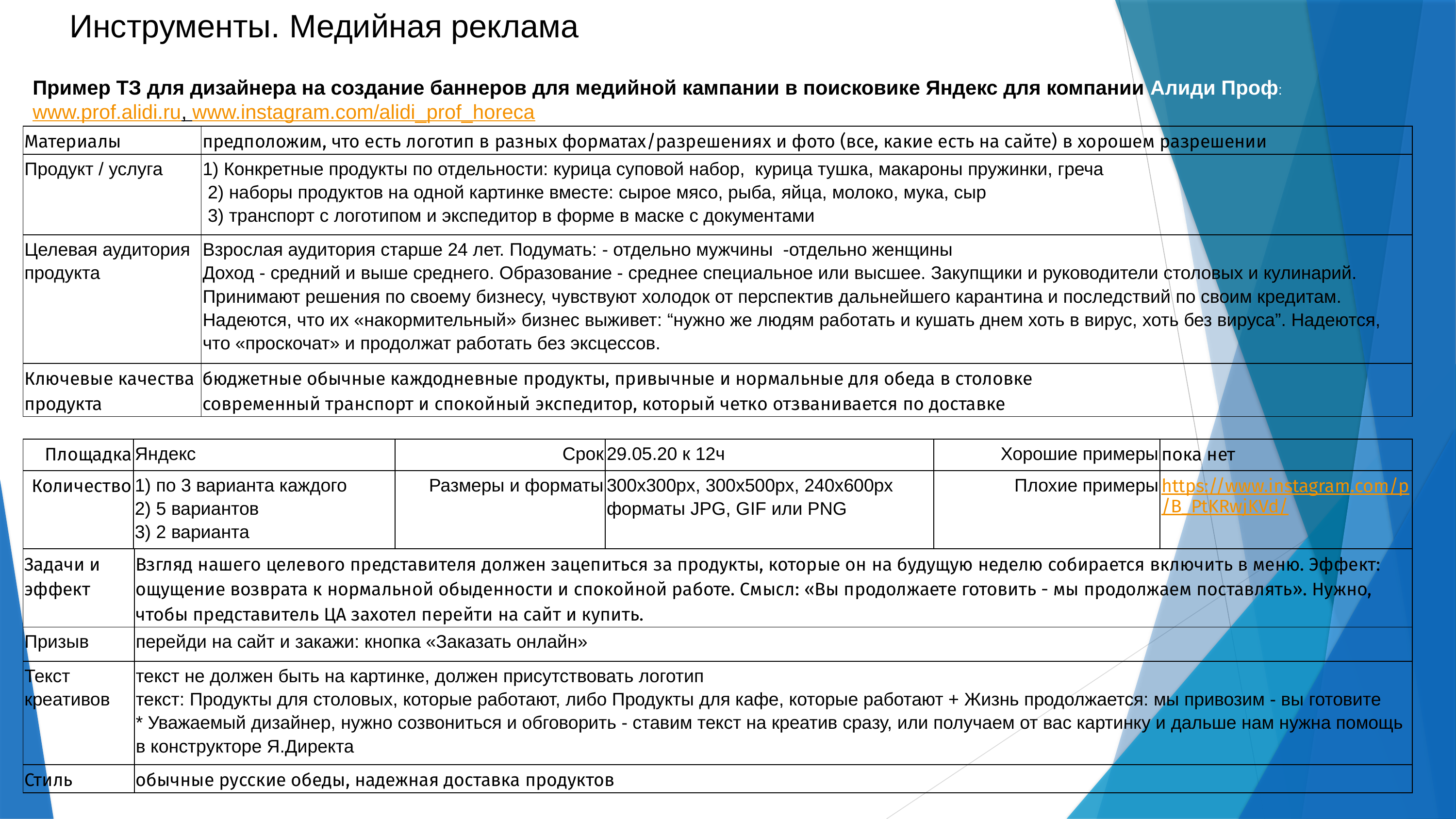

Инструменты. Медийная реклама
Пример ТЗ для дизайнера на создание баннеров для медийной кампании в поисковике Яндекс для компании Алиди Проф: www.prof.alidi.ru, www.instagram.com/alidi_prof_horeca

| Материалы | предположим, что есть логотип в разных форматах/разрешениях и фото (все, какие есть на сайте) в хорошем разрешении |
| --- | --- |
| Продукт / услуга | 1) Конкретные продукты по отдельности: курица суповой набор, курица тушка, макароны пружинки, греча  2) наборы продуктов на одной картинке вместе: сырое мясо, рыба, яйца, молоко, мука, сыр  3) транспорт с логотипом и экспедитор в форме в маске с документами |
| Целевая аудитория продукта | Взрослая аудитория старше 24 лет. Подумать: - отдельно мужчины -отдельно женщины Доход - средний и выше среднего. Образование - среднее специальное или высшее. Закупщики и руководители столовых и кулинарий. Принимают решения по своему бизнесу, чувствуют холодок от перспектив дальнейшего карантина и последствий по своим кредитам. Надеются, что их «накормительный» бизнес выживет: “нужно же людям работать и кушать днем хоть в вирус, хоть без вируса”. Надеются, что «проскочат» и продолжат работать без эксцессов. |
| Ключевые качества продукта | бюджетные обычные каждодневные продукты, привычные и нормальные для обеда в столовке современный транспорт и спокойный экспедитор, который четко отзванивается по доставке |
| Площадка | Яндекc | Срок | 29.05.20 к 12ч | Хорошие примеры | пока нет |
| --- | --- | --- | --- | --- | --- |
| Количество | 1) по 3 варианта каждого 2) 5 вариантов 3) 2 варианта | Размеры и форматы | 300x300px, 300x500px, 240x600px форматы JPG, GIF или PNG | Плохие примеры | https://www.instagram.com/p/B\_PtKRwjKVd/ |
| Задачи и эффект | Взгляд нашего целевого представителя должен зацепиться за продукты, которые он на будущую неделю собирается включить в меню. Эффект: ощущение возврата к нормальной обыденности и спокойной работе. Смысл: «Вы продолжаете готовить - мы продолжаем поставлять». Нужно, чтобы представитель ЦА захотел перейти на сайт и купить. |  |
| --- | --- | --- |
| Призыв | перейди на сайт и закажи: кнопка «Заказать онлайн» |  |
| Текст креативов | текст не должен быть на картинке, должен присутствовать логотип текст: Продукты для столовых, которые работают, либо Продукты для кафе, которые работают + Жизнь продолжается: мы привозим - вы готовите \* Уважаемый дизайнер, нужно созвониться и обговорить - ставим текст на креатив сразу, или получаем от вас картинку и дальше нам нужна помощь в конструкторе Я.Директа |  |
| Стиль | обычные русские обеды, надежная доставка продуктов |  |